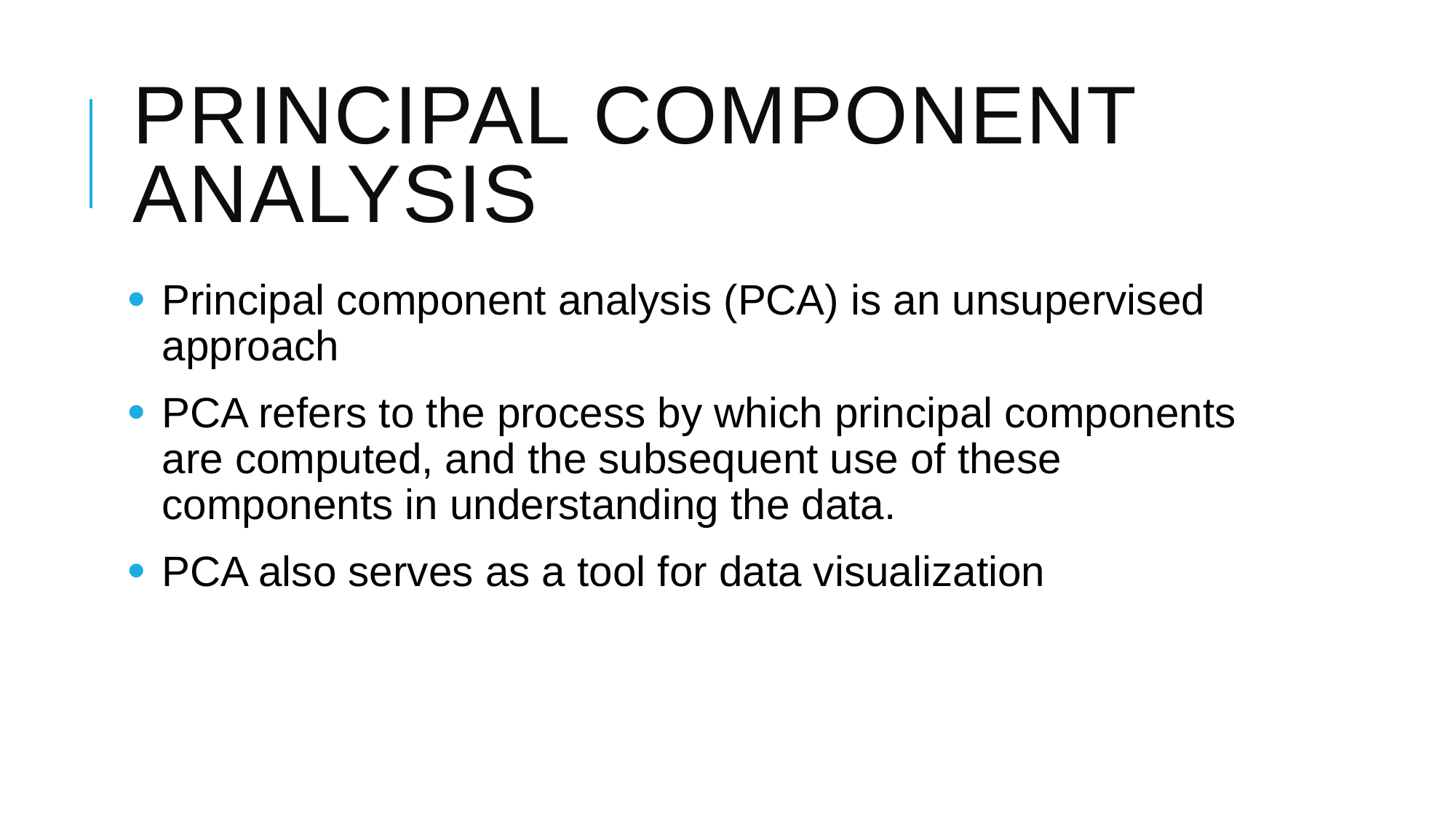

# Principal component analysis
Principal component analysis (PCA) is an unsupervised approach
PCA refers to the process by which principal components are computed, and the subsequent use of these components in understanding the data.
PCA also serves as a tool for data visualization